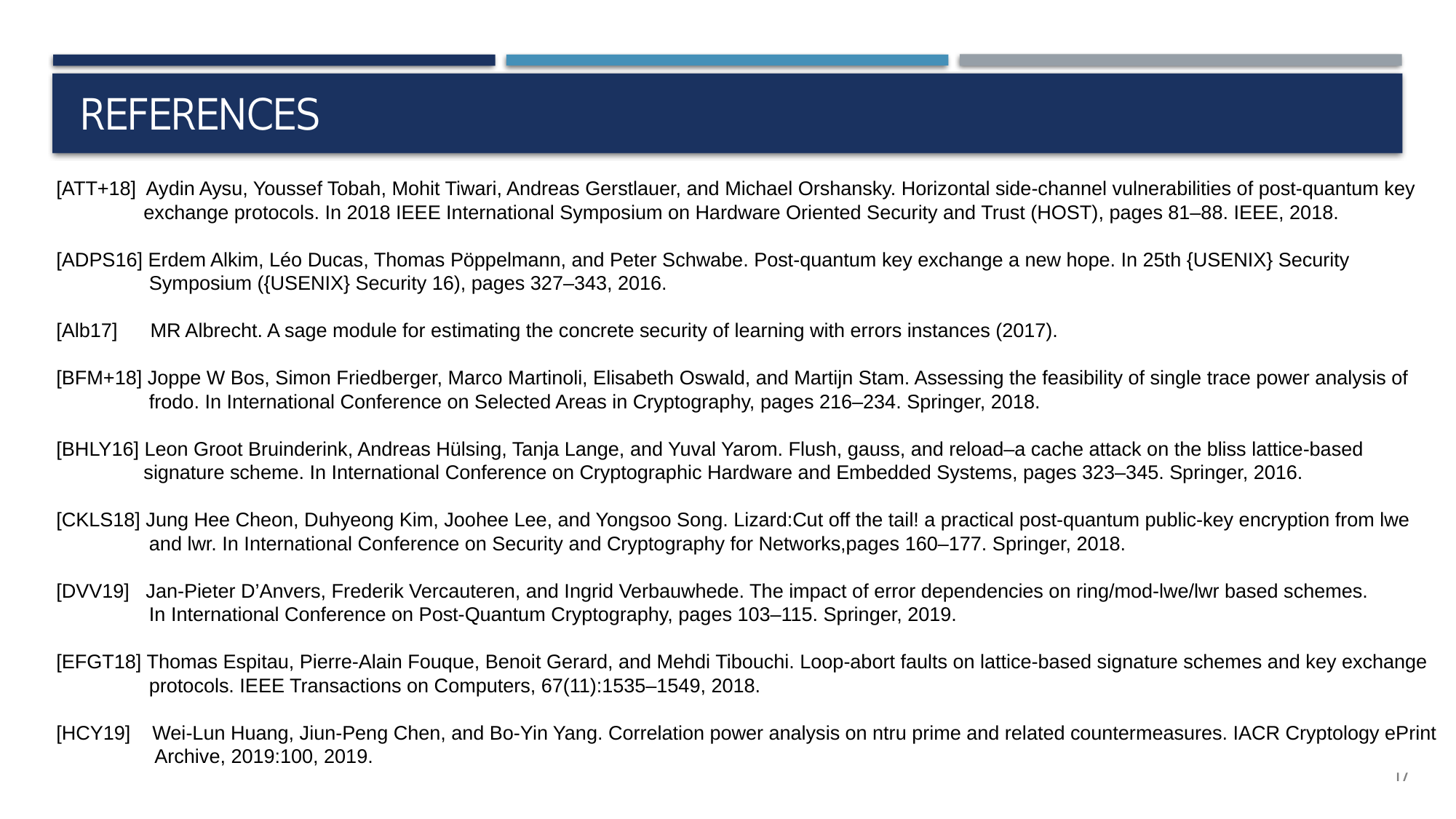

# References
[ATT+18]  Aydin Aysu, Youssef Tobah, Mohit Tiwari, Andreas Gerstlauer, and Michael Orshansky. Horizontal side-channel vulnerabilities of post-quantum key
                exchange protocols. In 2018 IEEE International Symposium on Hardware Oriented Security and Trust (HOST), pages 81–88. IEEE, 2018.

[ADPS16] Erdem Alkim, Léo Ducas, Thomas Pöppelmann, and Peter Schwabe. Post-quantum key exchange a new hope. In 25th {USENIX} Security
                 Symposium ({USENIX} Security 16), pages 327–343, 2016.

[Alb17]      MR Albrecht. A sage module for estimating the concrete security of learning with errors instances (2017).

[BFM+18] Joppe W Bos, Simon Friedberger, Marco Martinoli, Elisabeth Oswald, and Martijn Stam. Assessing the feasibility of single trace power analysis of
                 frodo. In International Conference on Selected Areas in Cryptography, pages 216–234. Springer, 2018.

[BHLY16] Leon Groot Bruinderink, Andreas Hülsing, Tanja Lange, and Yuval Yarom. Flush, gauss, and reload–a cache attack on the bliss lattice-based
                signature scheme. In International Conference on Cryptographic Hardware and Embedded Systems, pages 323–345. Springer, 2016.

[CKLS18] Jung Hee Cheon, Duhyeong Kim, Joohee Lee, and Yongsoo Song. Lizard:Cut off the tail! a practical post-quantum public-key encryption from lwe
                 and lwr. In International Conference on Security and Cryptography for Networks,pages 160–177. Springer, 2018.

[DVV19]   Jan-Pieter D’Anvers, Frederik Vercauteren, and Ingrid Verbauwhede. The impact of error dependencies on ring/mod-lwe/lwr based schemes.
                 In International Conference on Post-Quantum Cryptography, pages 103–115. Springer, 2019.

[EFGT18] Thomas Espitau, Pierre-Alain Fouque, Benoit Gerard, and Mehdi Tibouchi. Loop-abort faults on lattice-based signature schemes and key exchange
                 protocols. IEEE Transactions on Computers, 67(11):1535–1549, 2018.

[HCY19]    Wei-Lun Huang, Jiun-Peng Chen, and Bo-Yin Yang. Correlation power analysis on ntru prime and related countermeasures. IACR Cryptology ePrint
                  Archive, 2019:100, 2019.
17